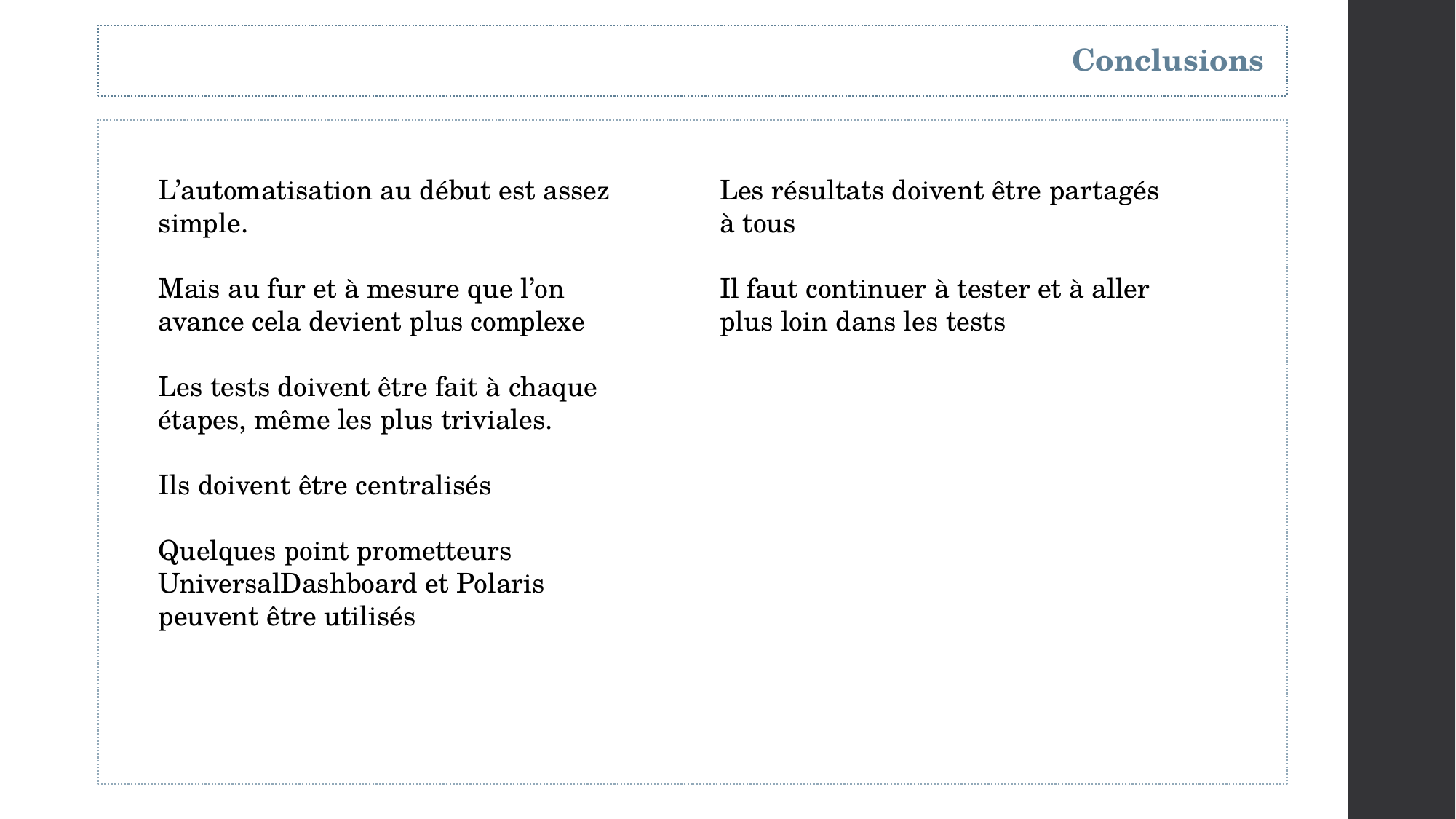

Conclusions

L’automatisation au début est assez simple.

Mais au fur et à mesure que l’on avance cela devient plus complexe

Les tests doivent être fait à chaque étapes, même les plus triviales.

Ils doivent être centralisés

Quelques point prometteurs UniversalDashboard et Polaris peuvent être utilisés
Les résultats doivent être partagés à tous

Il faut continuer à tester et à aller plus loin dans les tests